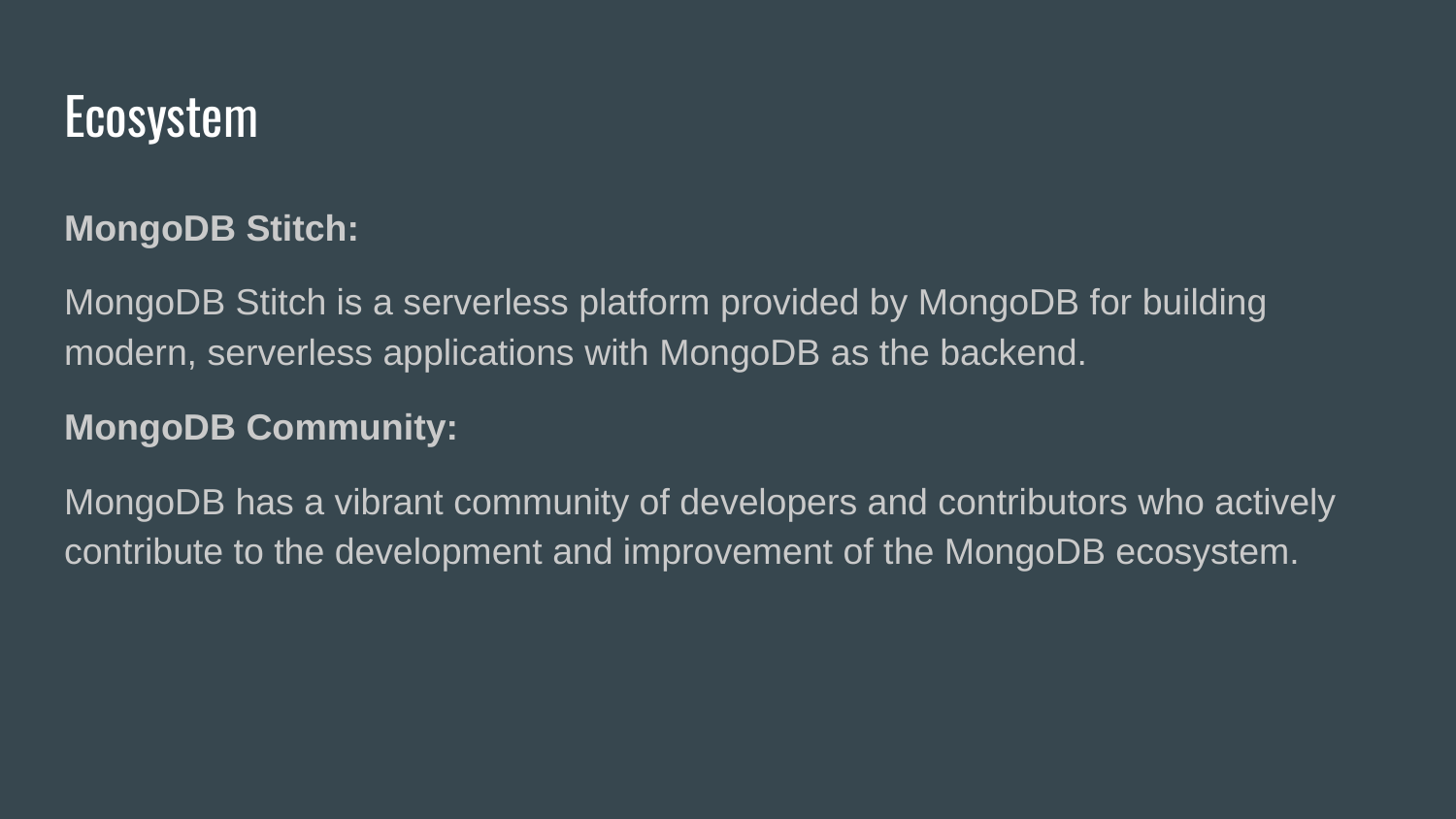

# Ecosystem
MongoDB Stitch:
MongoDB Stitch is a serverless platform provided by MongoDB for building modern, serverless applications with MongoDB as the backend.
MongoDB Community:
MongoDB has a vibrant community of developers and contributors who actively contribute to the development and improvement of the MongoDB ecosystem.